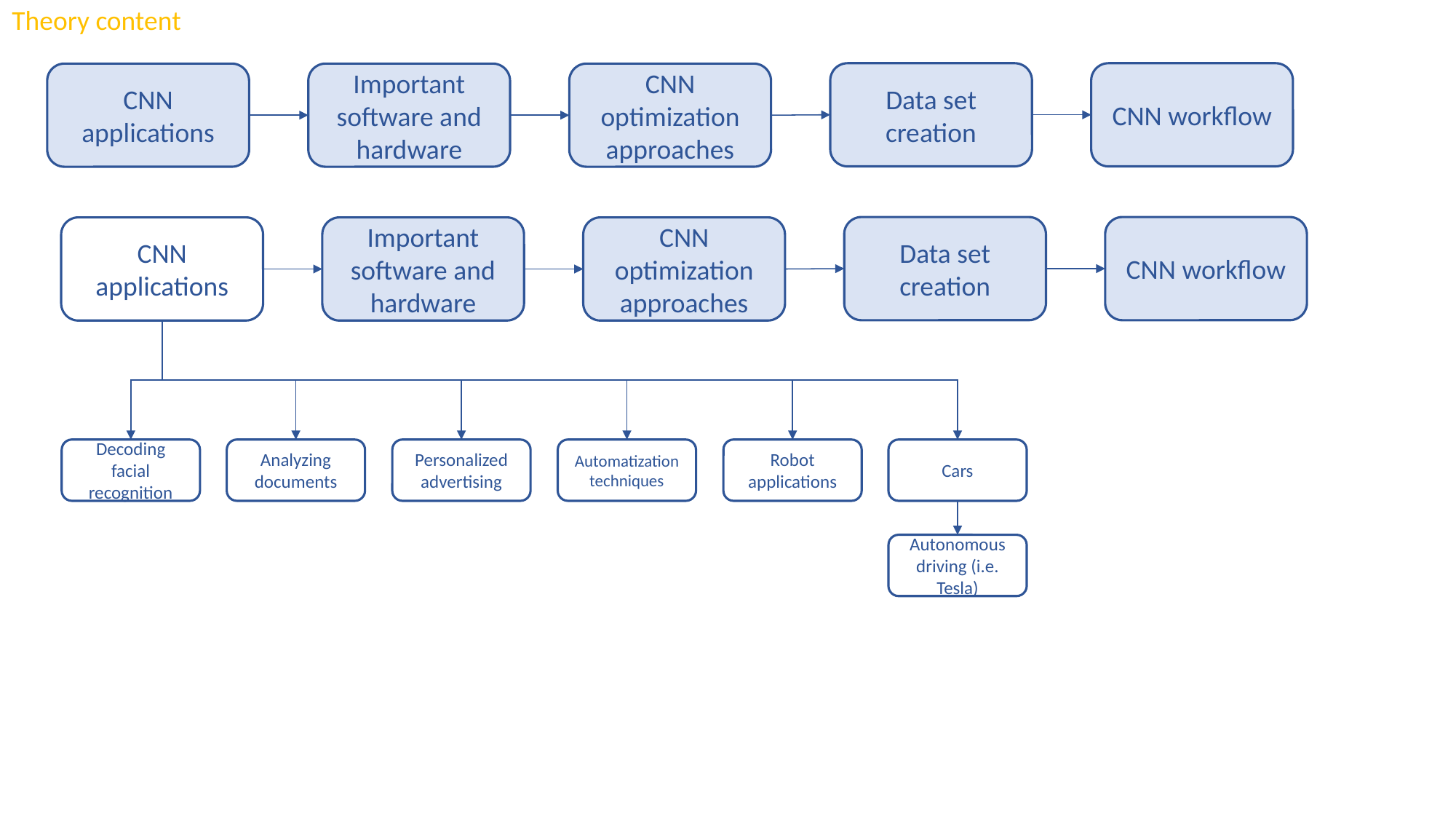

Theory content
Data set creation
CNN workflow
CNN applications
Important software and hardware
CNN optimization approaches
Data set creation
CNN workflow
CNN applications
Important software and hardware
CNN optimization approaches
Robot applications
Cars
Analyzing documents
Personalized advertising
Automatization techniques
Decoding facial recognition
Autonomous driving (i.e. Tesla)